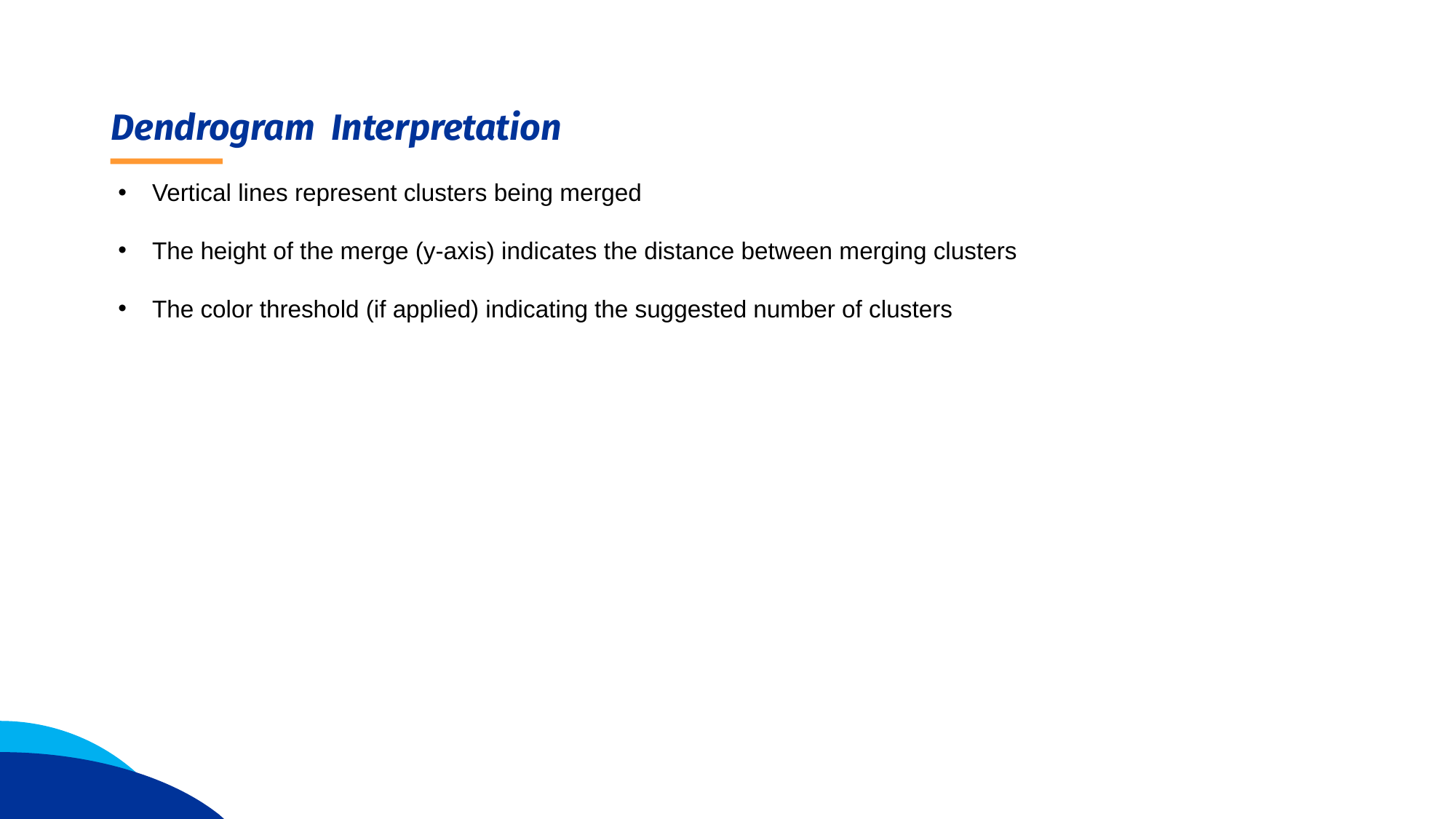

Dendrogram  Interpretation

Vertical lines represent clusters being merged

The height of the merge (y-axis) indicates the distance between merging clusters

The color threshold (if applied) indicating the suggested number of clusters